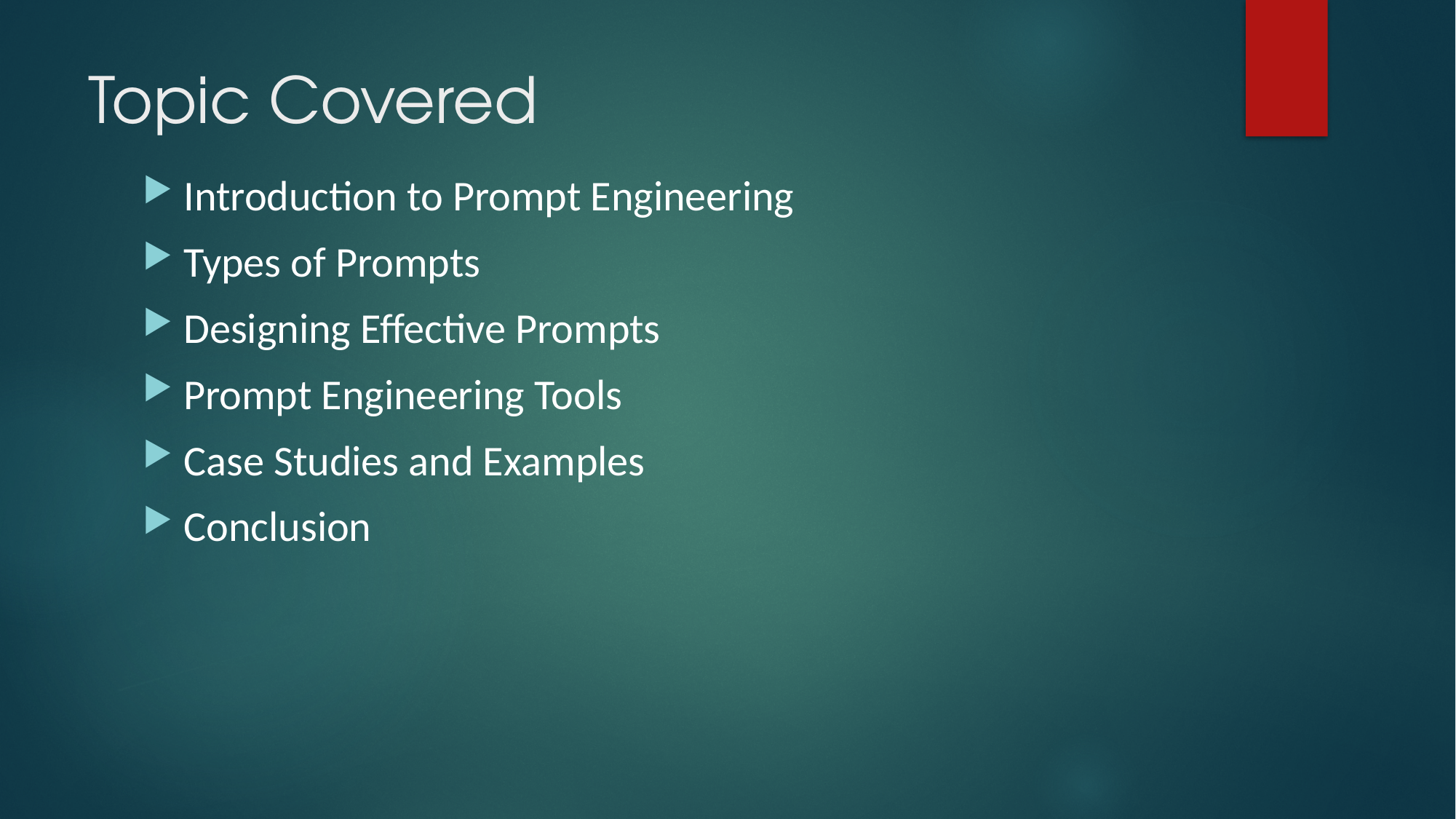

# Topic Covered
Introduction to Prompt Engineering
Types of Prompts
Designing Effective Prompts
Prompt Engineering Tools
Case Studies and Examples
Conclusion